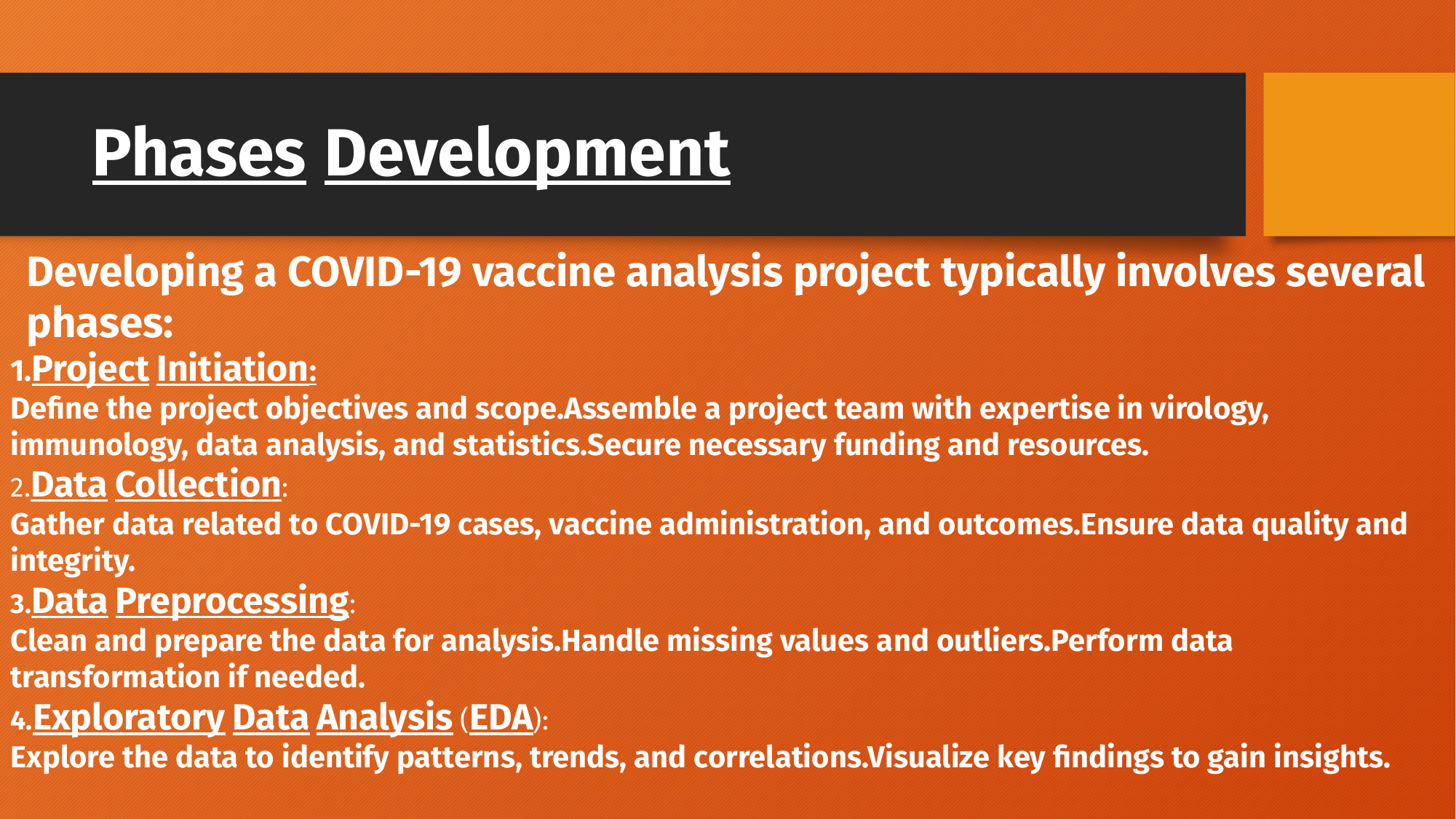

# Phases Development
Developing a COVID-19 vaccine analysis project typically involves several phases:
1.Project Initiation:
Define the project objectives and scope.Assemble a project team with expertise in virology, immunology, data analysis, and statistics.Secure necessary funding and resources.
2.Data Collection:
Gather data related to COVID-19 cases, vaccine administration, and outcomes.Ensure data quality and integrity.
3.Data Preprocessing:
Clean and prepare the data for analysis.Handle missing values and outliers.Perform data transformation if needed.
4.Exploratory Data Analysis (EDA):
Explore the data to identify patterns, trends, and correlations.Visualize key findings to gain insights.